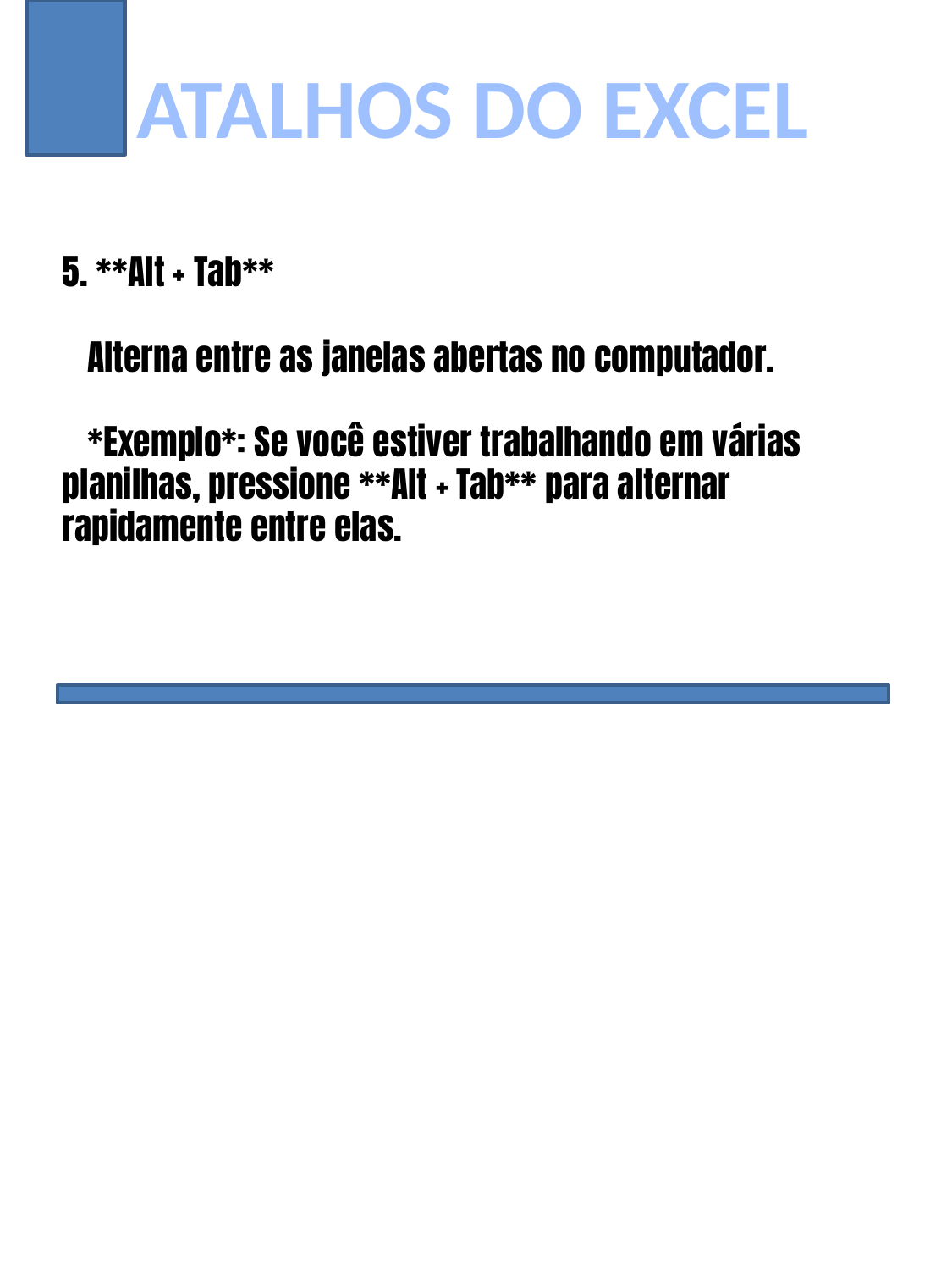

ATALHOS DO EXCEL
5. **Alt + Tab**

   Alterna entre as janelas abertas no computador.

   *Exemplo*: Se você estiver trabalhando em várias planilhas, pressione **Alt + Tab** para alternar rapidamente entre elas.